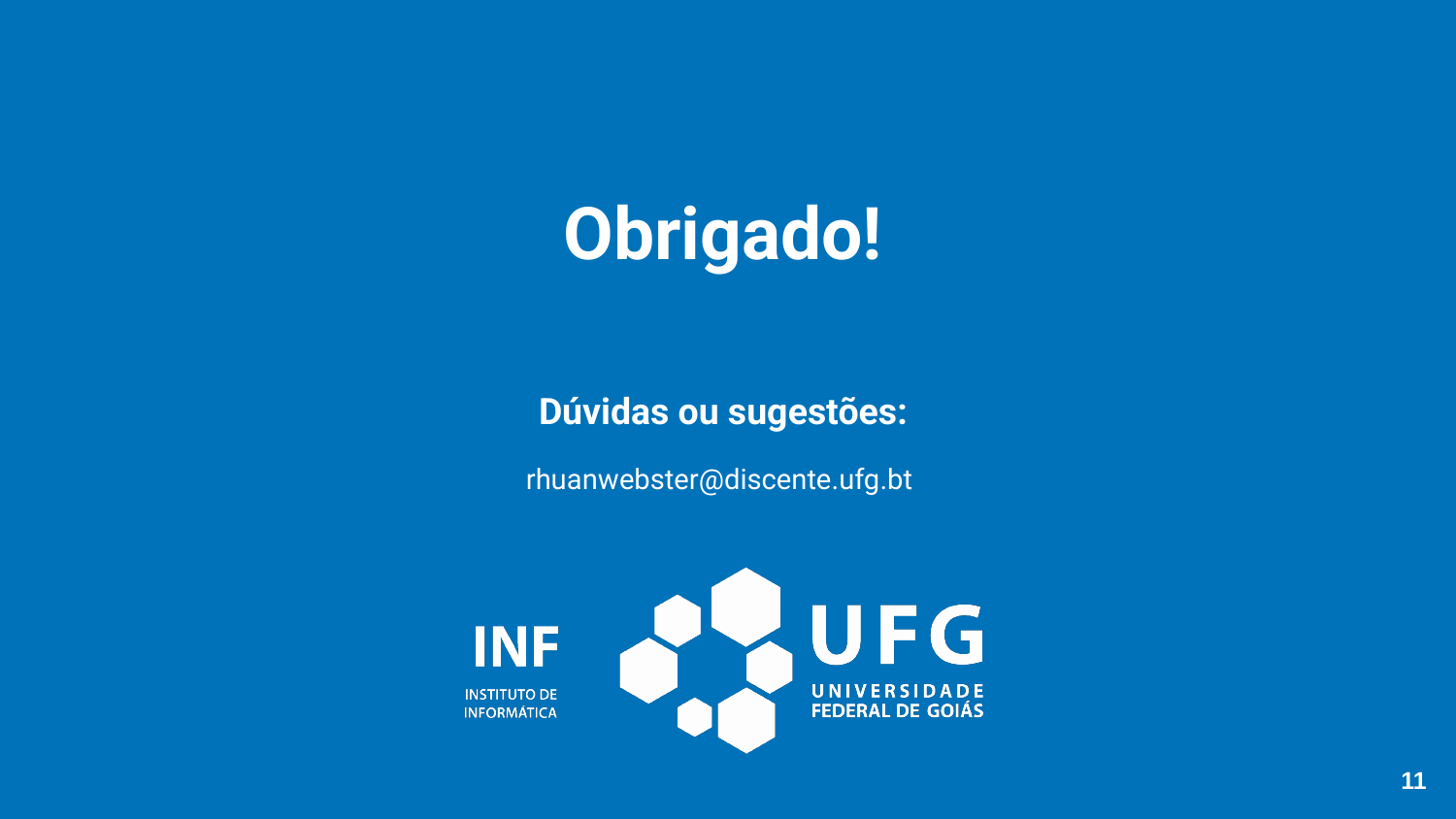

# Obrigado!
Dúvidas ou sugestões:
rhuanwebster@discente.ufg.bt
11